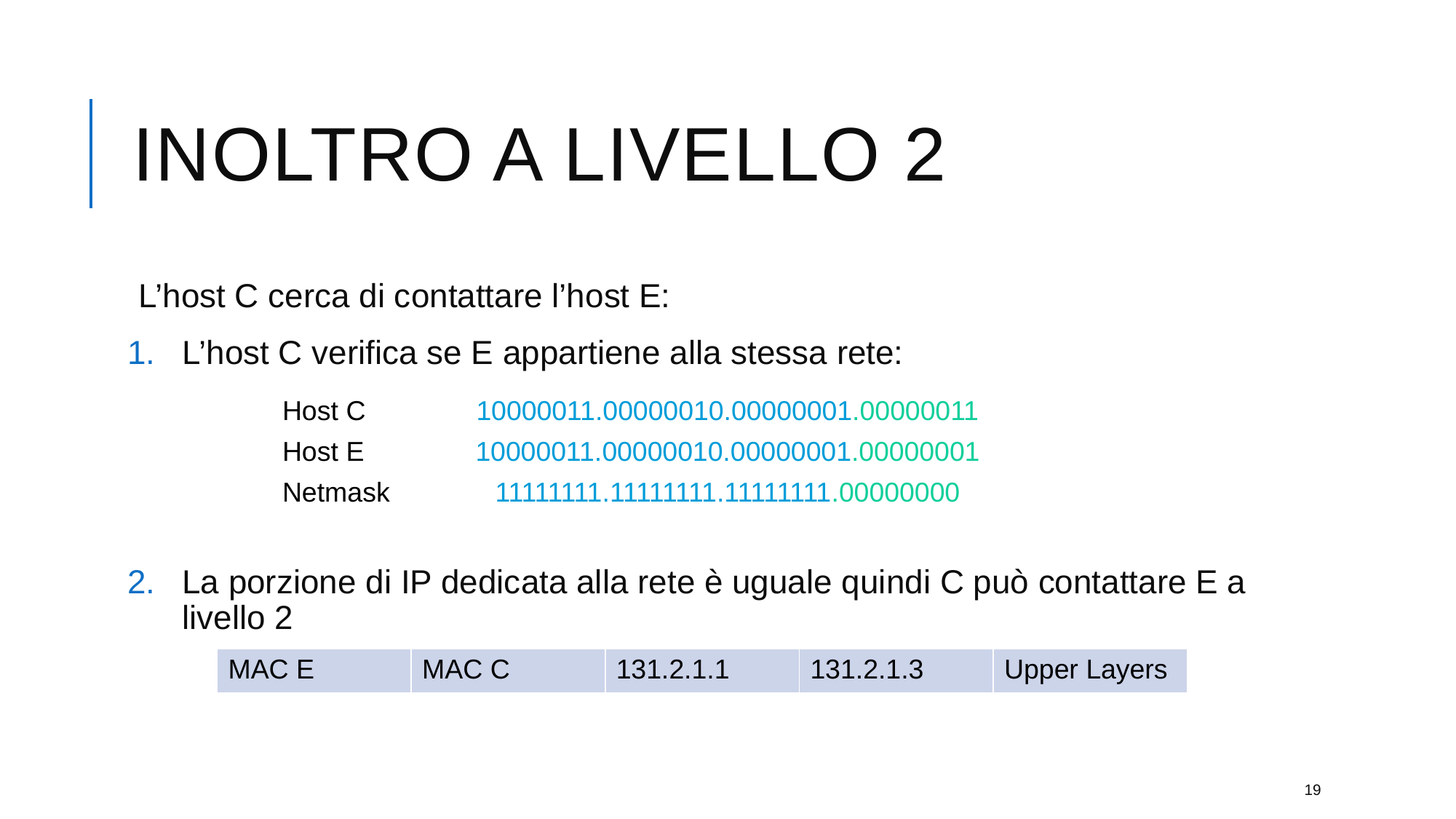

# Inoltro a livello 2
L’host C cerca di contattare l’host E:
L’host C verifica se E appartiene alla stessa rete:

La porzione di IP dedicata alla rete è uguale quindi C può contattare E a livello 2

Host C
10000011.00000010.00000001.00000011
Host E
10000011.00000010.00000001.00000001
Netmask
11111111.11111111.11111111.00000000
| MAC E | MAC C | 131.2.1.1 | 131.2.1.3 | Upper Layers |
| --- | --- | --- | --- | --- |
19